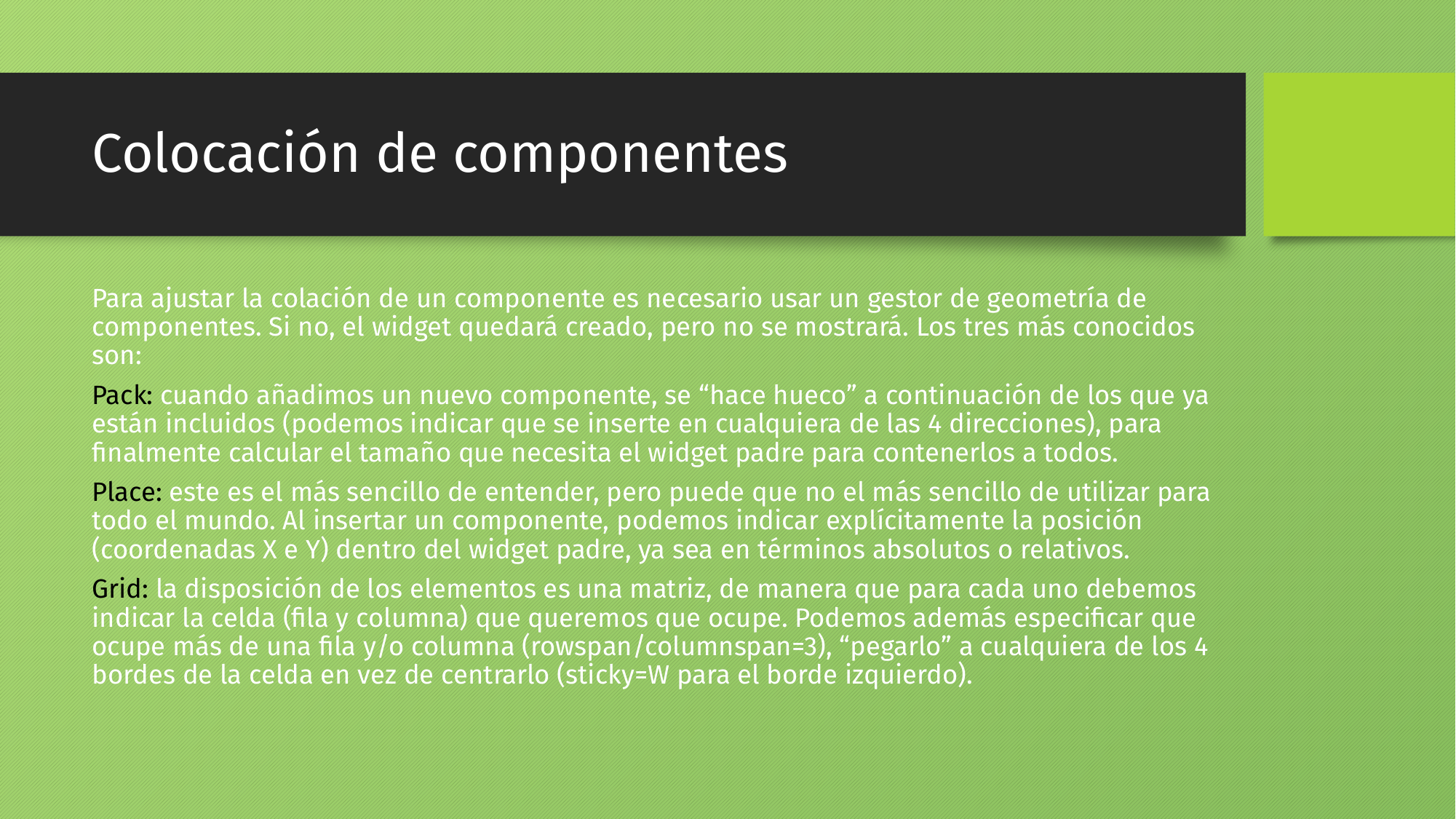

# Colocación de componentes
Para ajustar la colación de un componente es necesario usar un gestor de geometría de componentes. Si no, el widget quedará creado, pero no se mostrará. Los tres más conocidos son:
Pack: cuando añadimos un nuevo componente, se “hace hueco” a continuación de los que ya están incluidos (podemos indicar que se inserte en cualquiera de las 4 direcciones), para finalmente calcular el tamaño que necesita el widget padre para contenerlos a todos.
Place: este es el más sencillo de entender, pero puede que no el más sencillo de utilizar para todo el mundo. Al insertar un componente, podemos indicar explícitamente la posición (coordenadas X e Y) dentro del widget padre, ya sea en términos absolutos o relativos.
Grid: la disposición de los elementos es una matriz, de manera que para cada uno debemos indicar la celda (fila y columna) que queremos que ocupe. Podemos además especificar que ocupe más de una fila y/o columna (rowspan/columnspan=3), “pegarlo” a cualquiera de los 4 bordes de la celda en vez de centrarlo (sticky=W para el borde izquierdo).